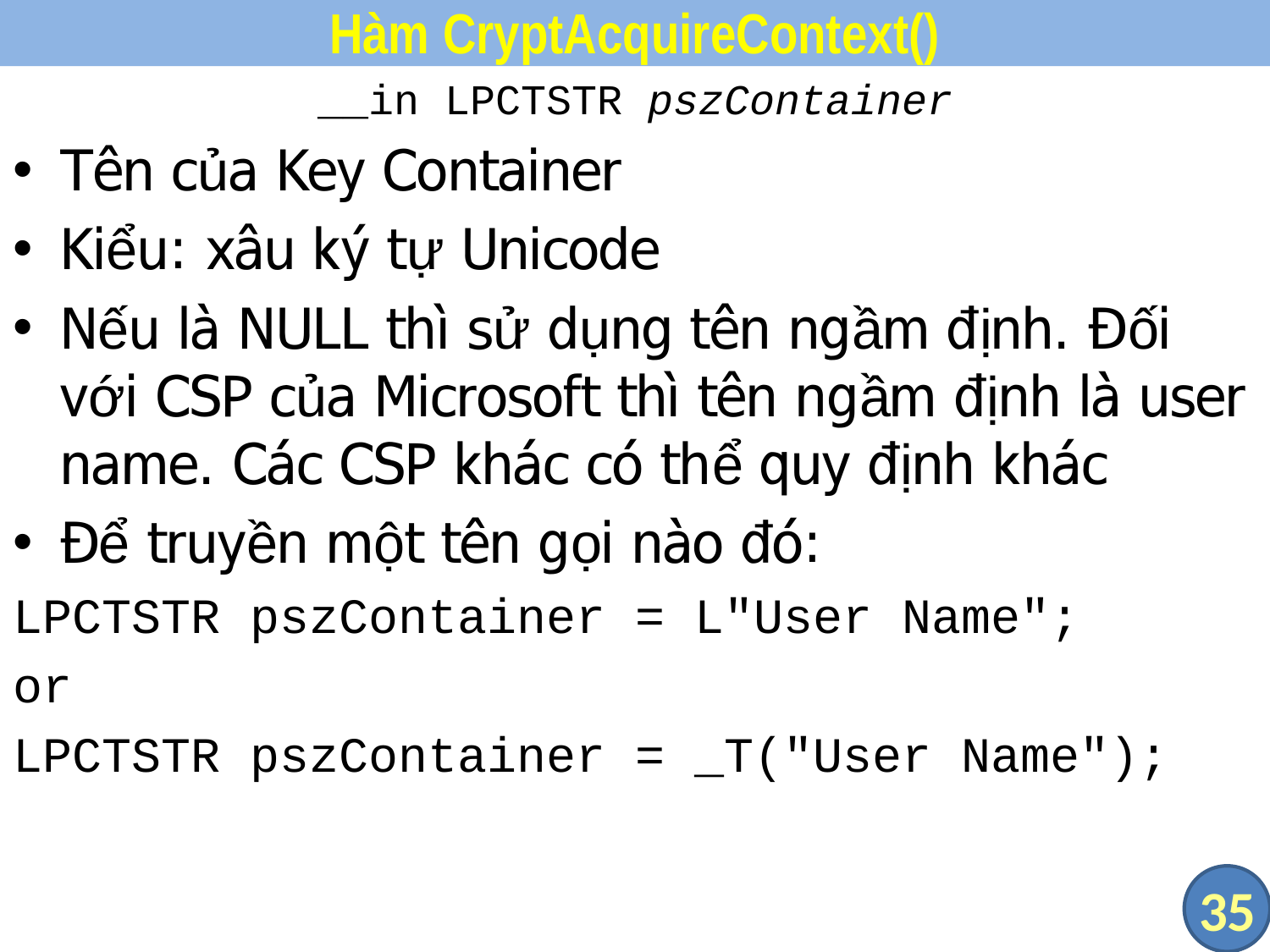

# Hàm CryptAcquireContext()
__in LPCTSTR pszContainer
Tên của Key Container
Kiểu: xâu ký tự Unicode
Nếu là NULL thì sử dụng tên ngầm định. Đối với CSP của Microsoft thì tên ngầm định là user name. Các CSP khác có thể quy định khác
Để truyền một tên gọi nào đó:
LPCTSTR pszContainer = L"User Name";
or
LPCTSTR pszContainer = _T("User Name");

35